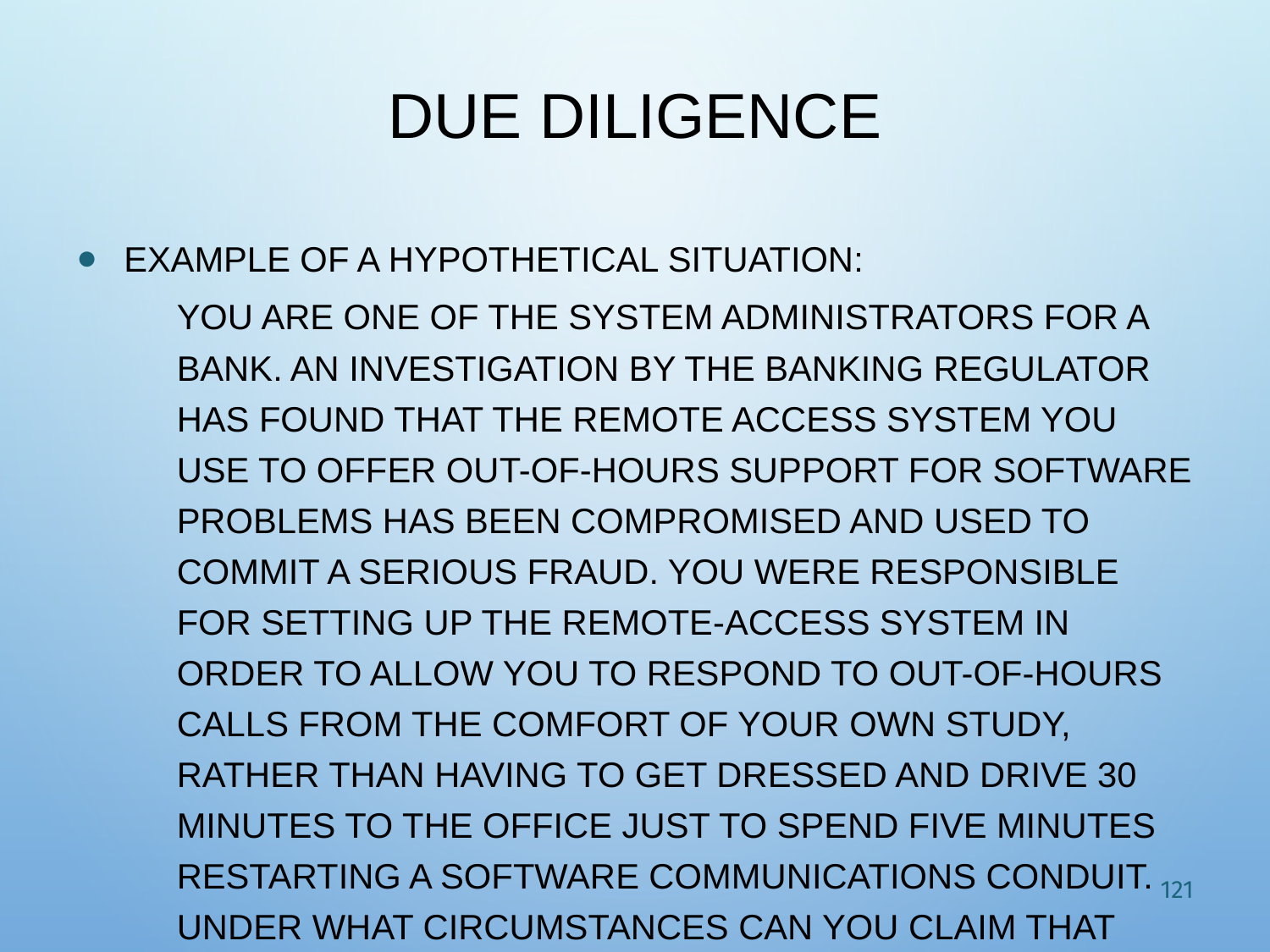

# Due Diligence
Example of a hypothetical situation:
You are one of the system administrators for a bank. An investigation by the banking regulator has found that the remote access system you use to offer out-of-hours support for software problems has been compromised and used to commit a serious fraud. You were responsible for setting up the remote-access system in order to allow you to respond to out-of-hours calls from the comfort of your own study, rather than having to get dressed and drive 30 minutes to the office just to spend five minutes restarting a software communications conduit. Under what circumstances can you claim that you were not to blame for the fraud?
121